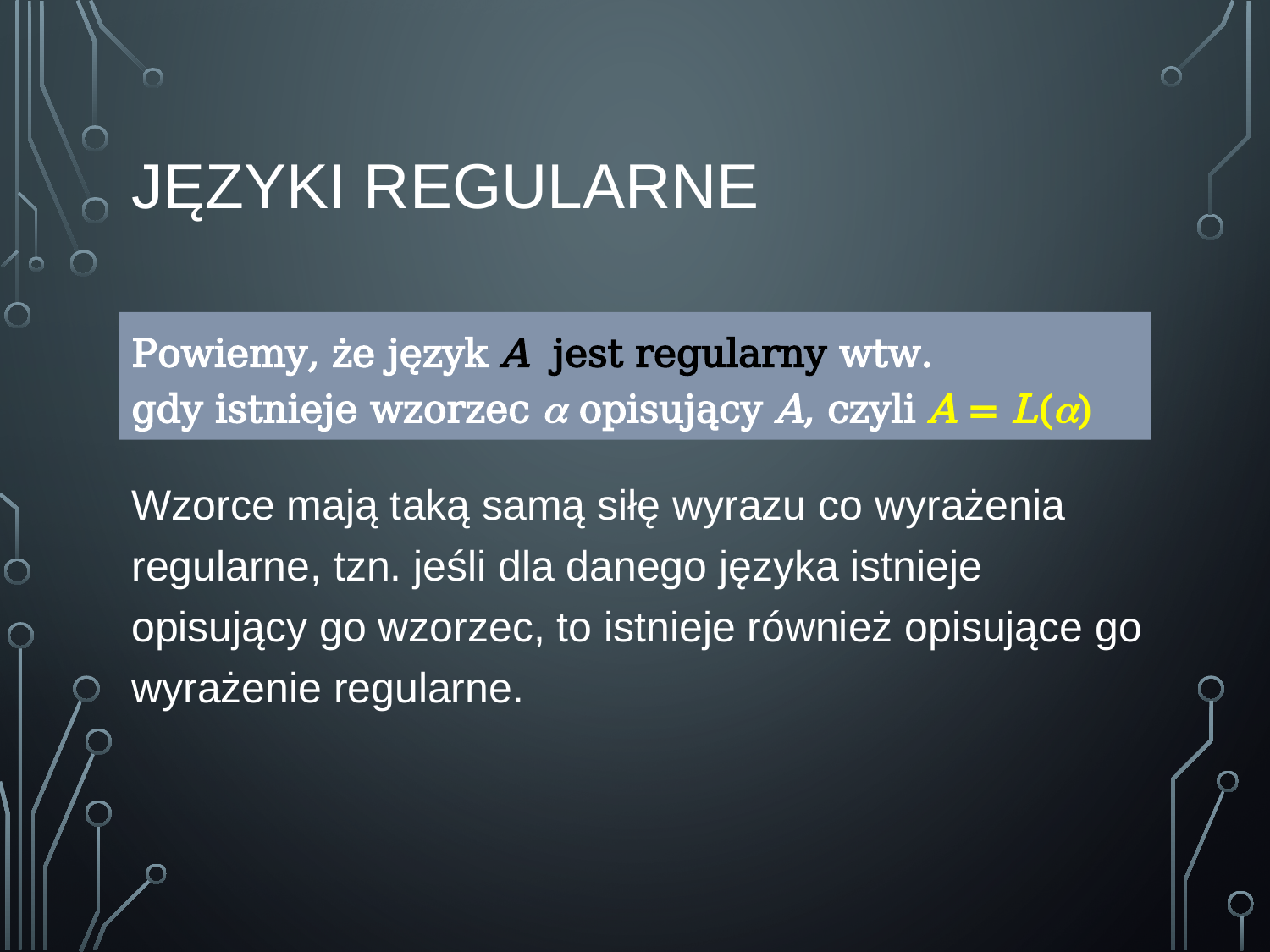

# Języki regularne
Powiemy, że język A  jest regularny wtw.
gdy istnieje wzorzec α opisujący A, czyli A = L(α)
Wzorce mają taką samą siłę wyrazu co wyrażenia regularne, tzn. jeśli dla danego języka istnieje opisujący go wzorzec, to istnieje również opisujące go wyrażenie regularne.